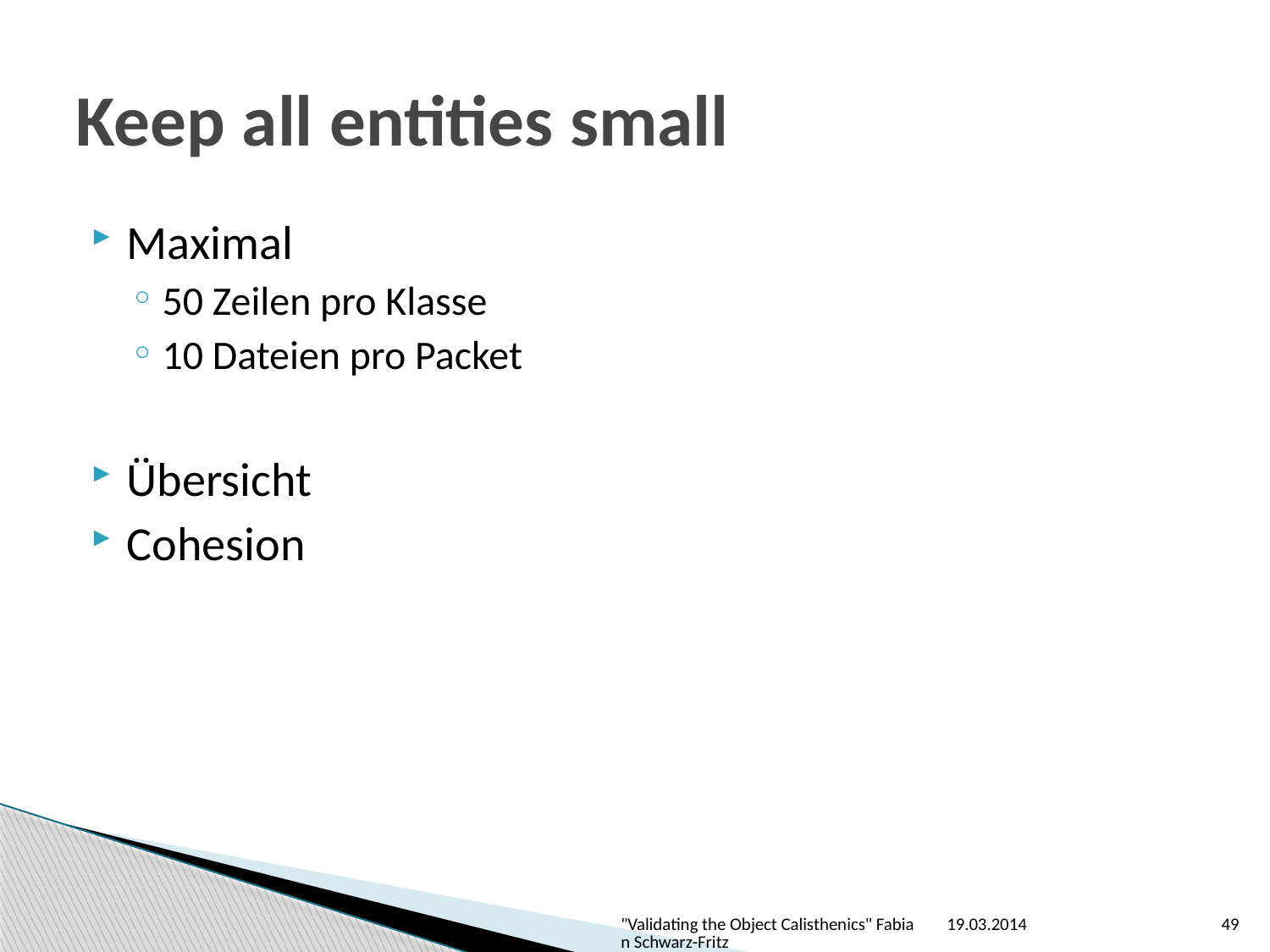

# Keep all entities small
Maximal
50 Zeilen pro Klasse
10 Dateien pro Packet

Übersicht
Cohesion
"Validating the Object Calisthenics" Fabian Schwarz-Fritz
19.03.2014
49